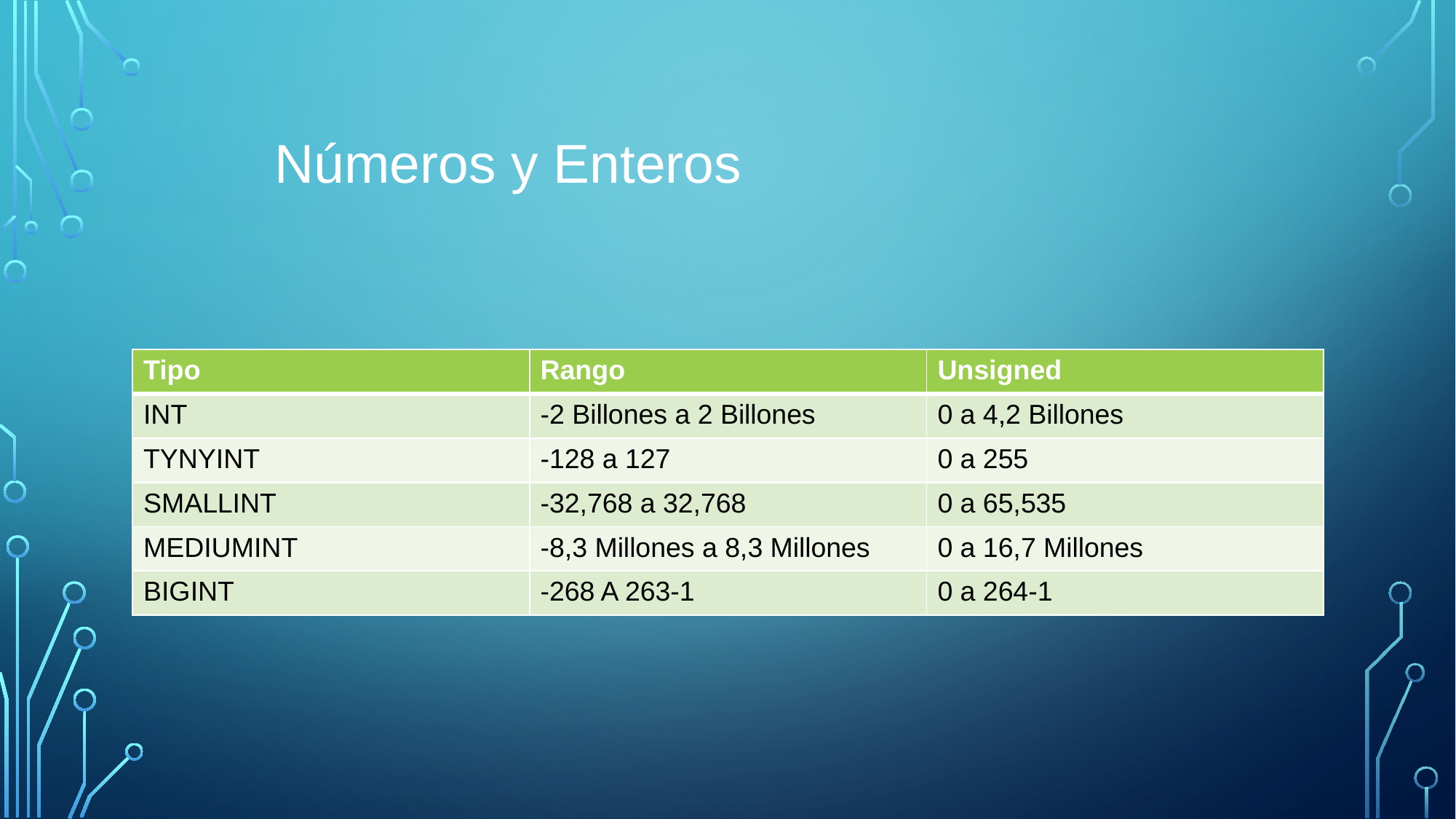

Números y Enteros
| Tipo | Rango | Unsigned |
| --- | --- | --- |
| INT | -2 Billones a 2 Billones | 0 a 4,2 Billones |
| TYNYINT | -128 a 127 | 0 a 255 |
| SMALLINT | -32,768 a 32,768 | 0 a 65,535 |
| MEDIUMINT | -8,3 Millones a 8,3 Millones | 0 a 16,7 Millones |
| BIGINT | -268 A 263-1 | 0 a 264-1 |